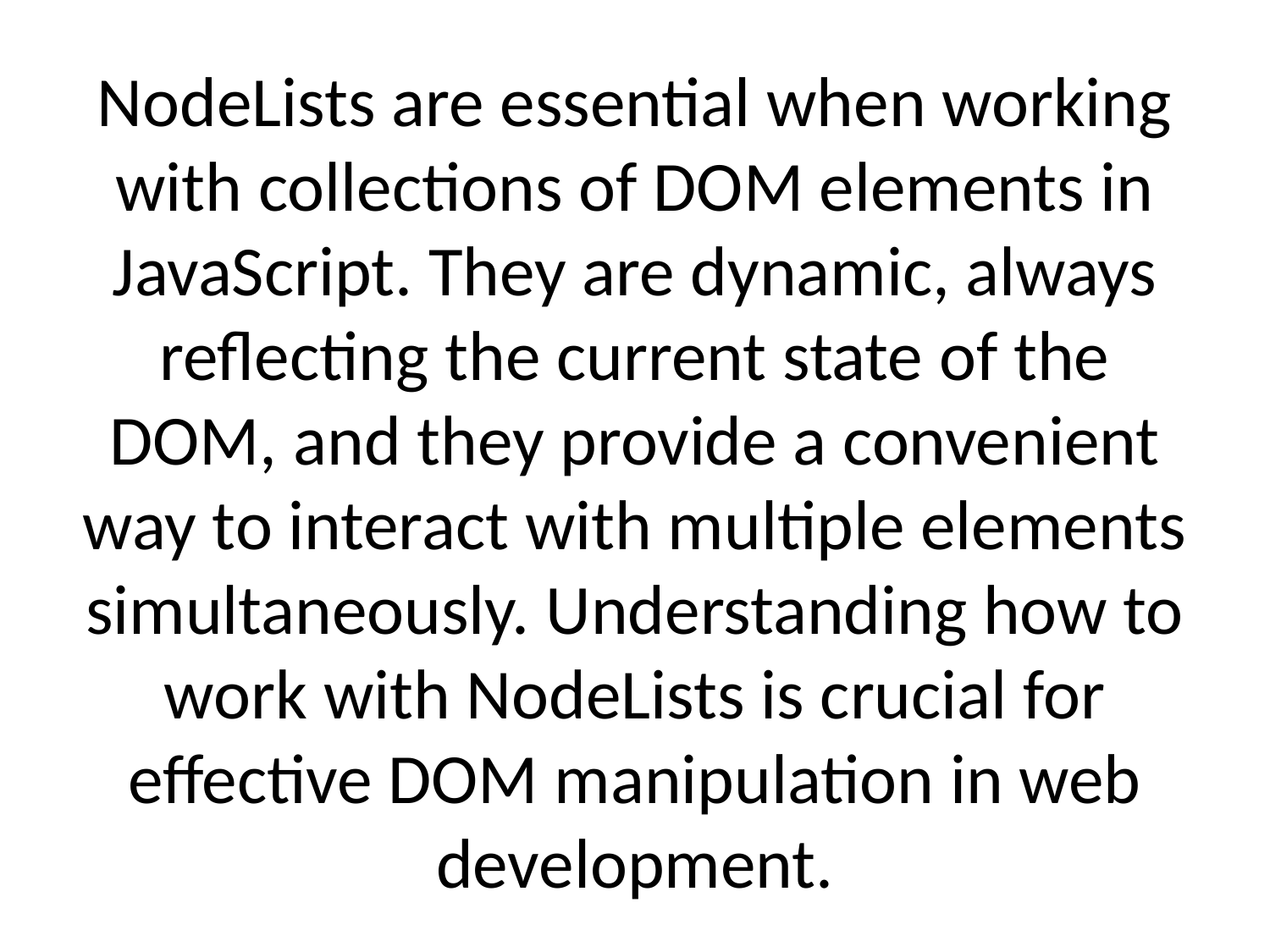

# NodeLists are essential when working with collections of DOM elements in JavaScript. They are dynamic, always reflecting the current state of the DOM, and they provide a convenient way to interact with multiple elements simultaneously. Understanding how to work with NodeLists is crucial for effective DOM manipulation in web development.